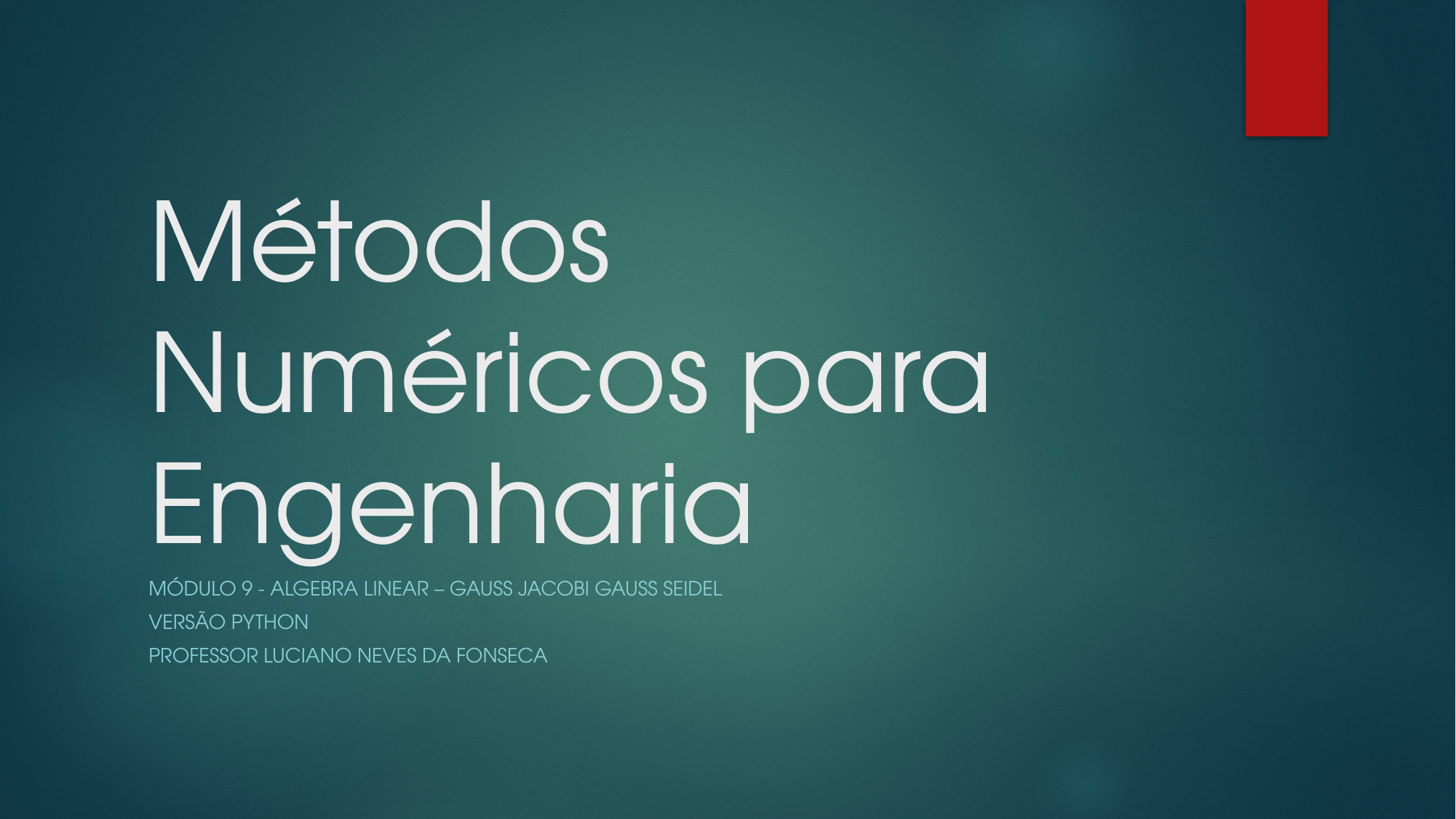

# Métodos Numéricos para Engenharia
Módulo 9 - ALGEBRA LINEAR – Gauss Jacobi Gauss Seidel
Versão python
Professor Luciano neves da fonseca